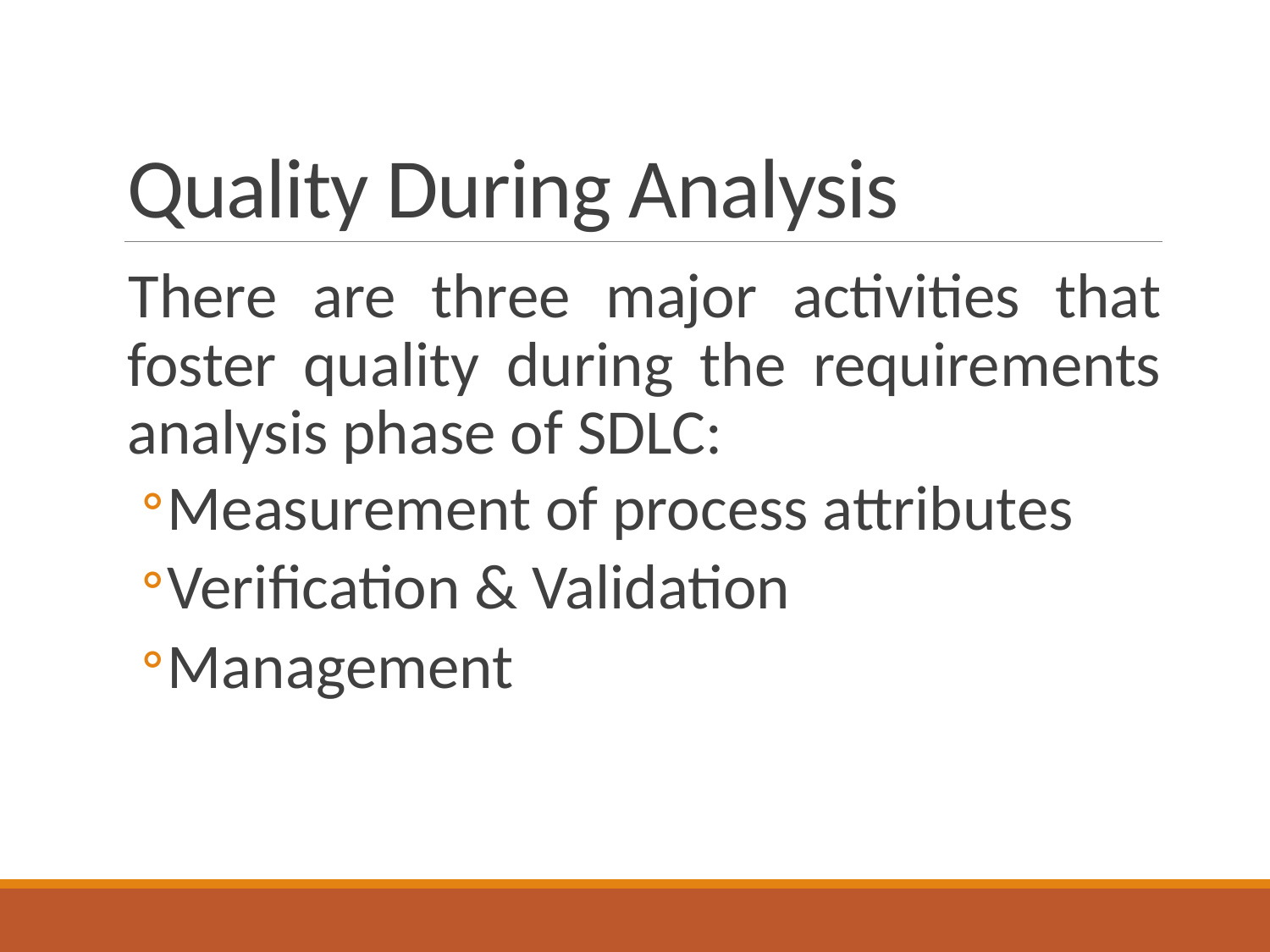

# Quality During Analysis
There are three major activities that foster quality during the requirements analysis phase of SDLC:
Measurement of process attributes
Verification & Validation
Management